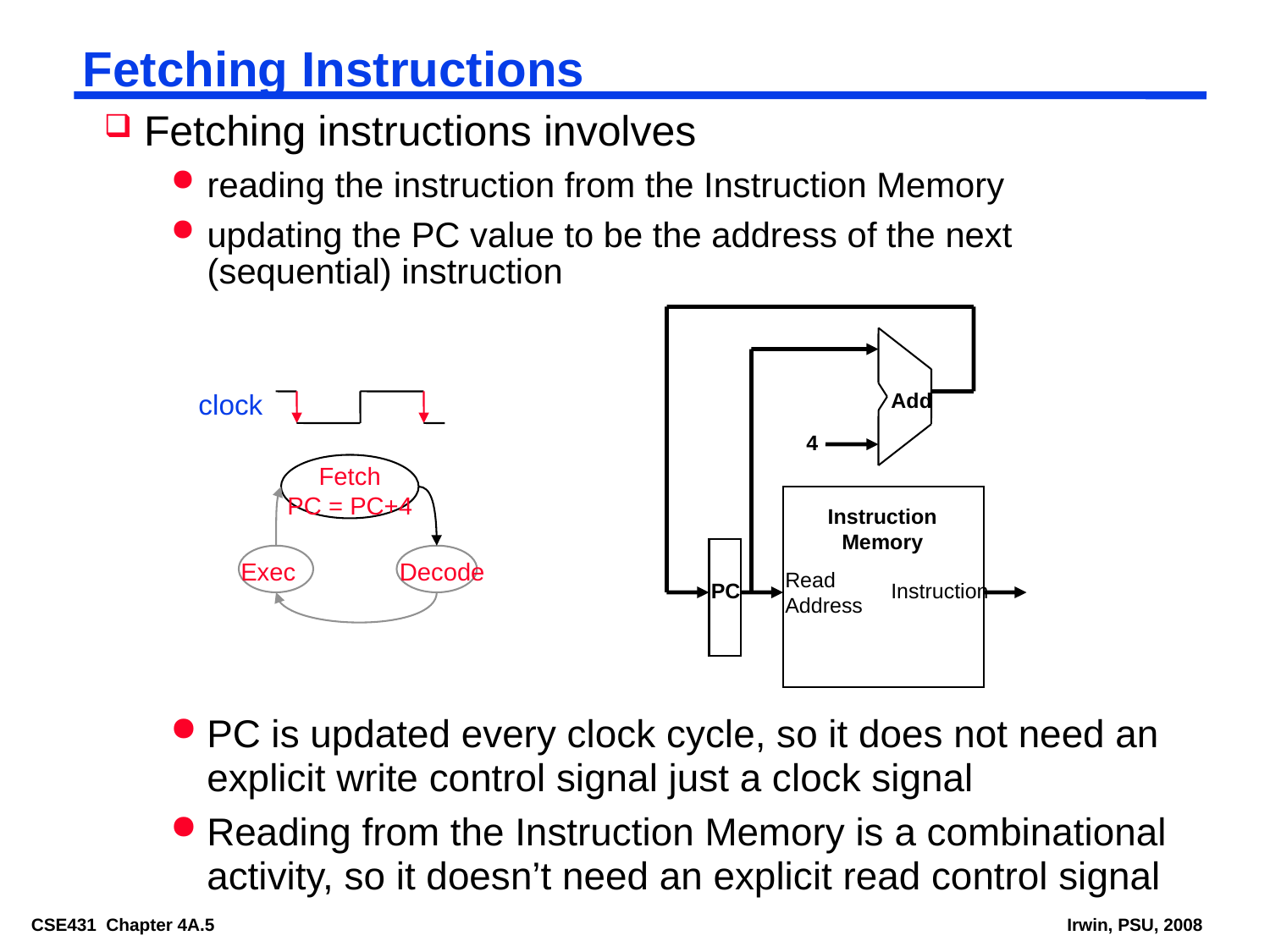

# Fetching Instructions
Fetching instructions involves
reading the instruction from the Instruction Memory
updating the PC value to be the address of the next (sequential) instruction

Add

4

Instruction
Memory

Read
Address
PC
Instruction

clock

Fetch
PC = PC+4

Exec
Decode
PC is updated every clock cycle, so it does not need an explicit write control signal just a clock signal
Reading from the Instruction Memory is a combinational activity, so it doesn’t need an explicit read control signal